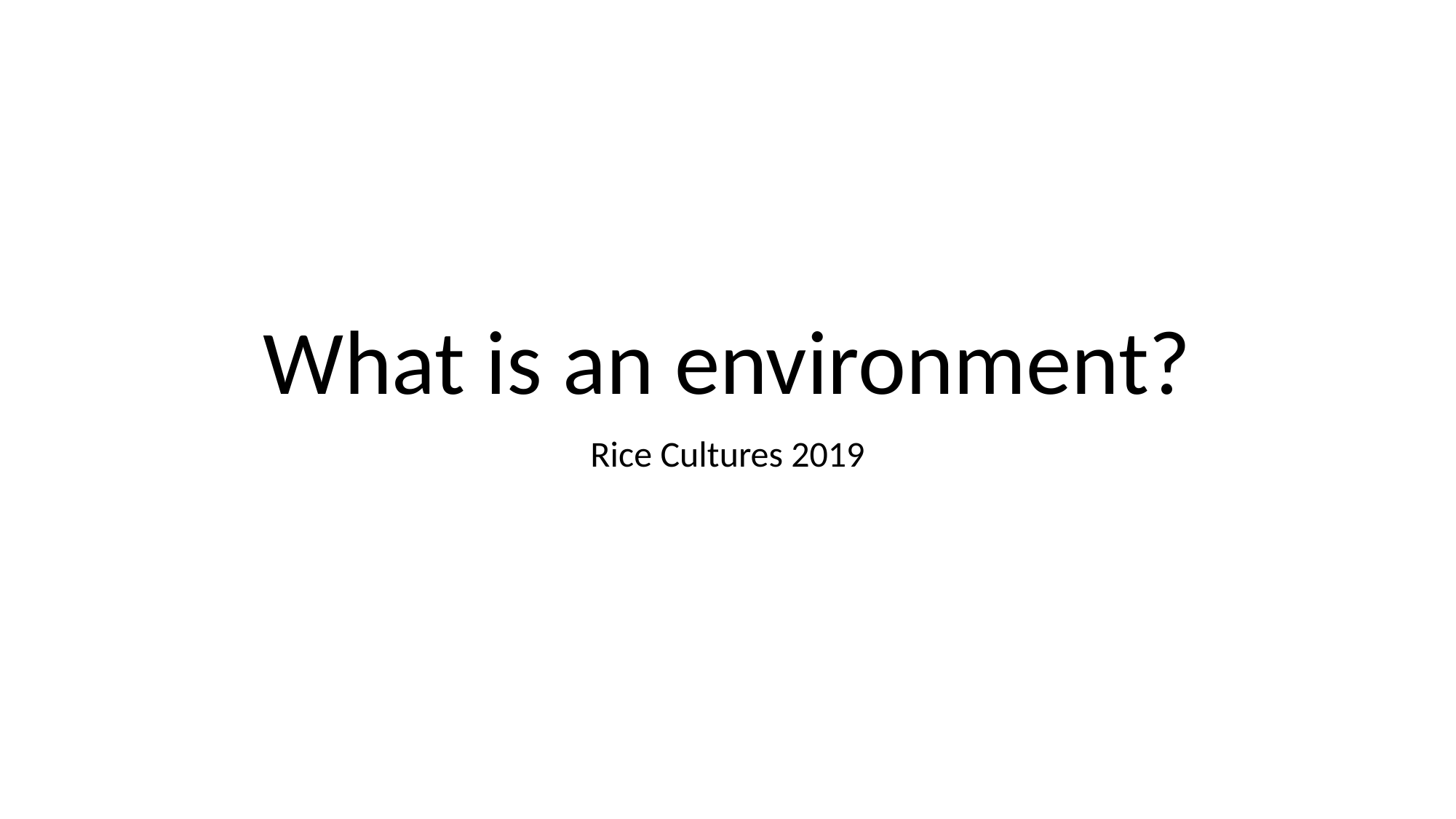

# What is an environment?
Rice Cultures 2019